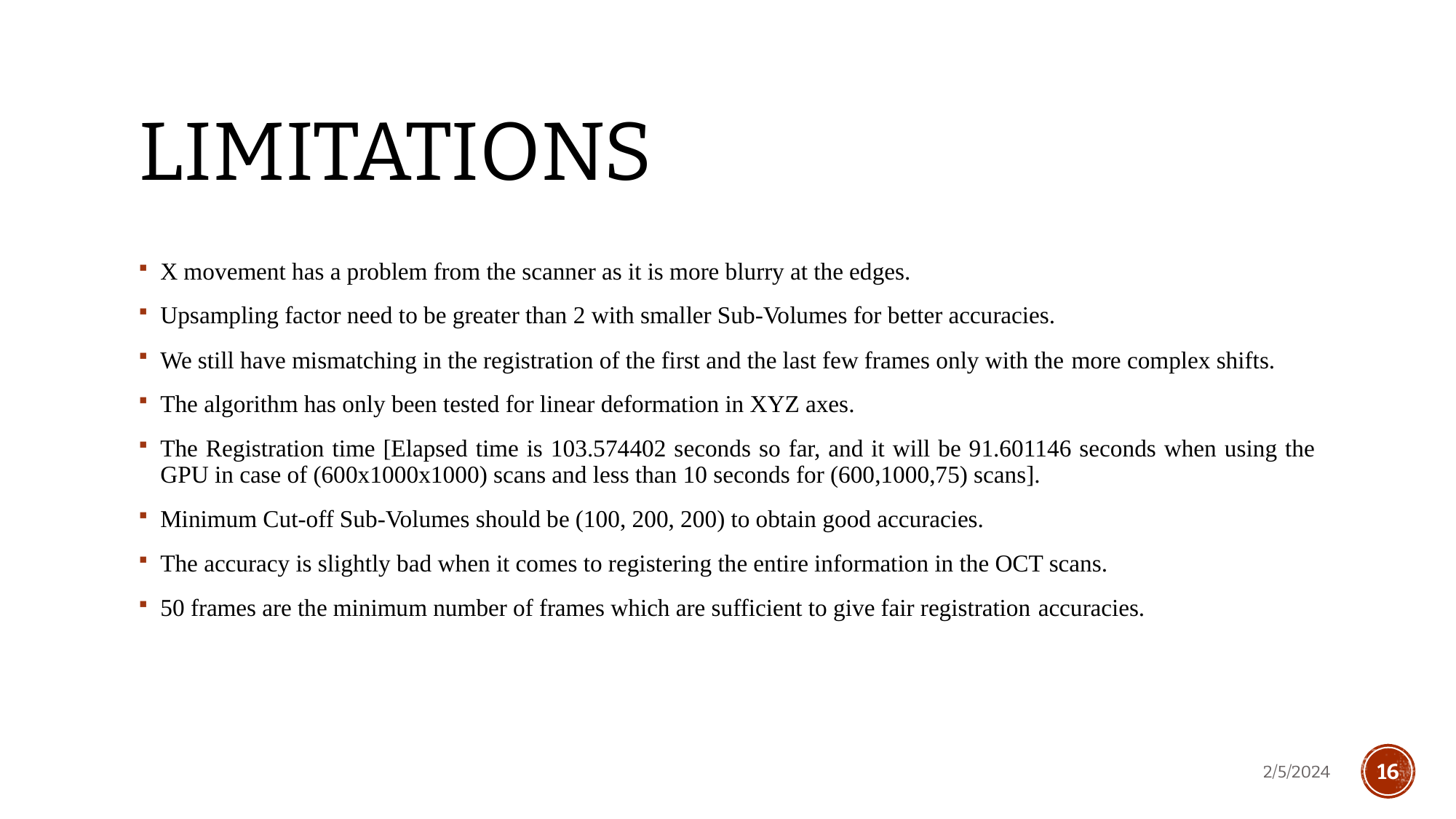

# Limitations
X movement has a problem from the scanner as it is more blurry at the edges.
Upsampling factor need to be greater than 2 with smaller Sub-Volumes for better accuracies.
We still have mismatching in the registration of the first and the last few frames only with the more complex shifts.
The algorithm has only been tested for linear deformation in XYZ axes.
The Registration time [Elapsed time is 103.574402 seconds so far, and it will be 91.601146 seconds when using the GPU in case of (600x1000x1000) scans and less than 10 seconds for (600,1000,75) scans].
Minimum Cut-off Sub-Volumes should be (100, 200, 200) to obtain good accuracies.
The accuracy is slightly bad when it comes to registering the entire information in the OCT scans.
50 frames are the minimum number of frames which are sufficient to give fair registration accuracies.
2/5/2024
16